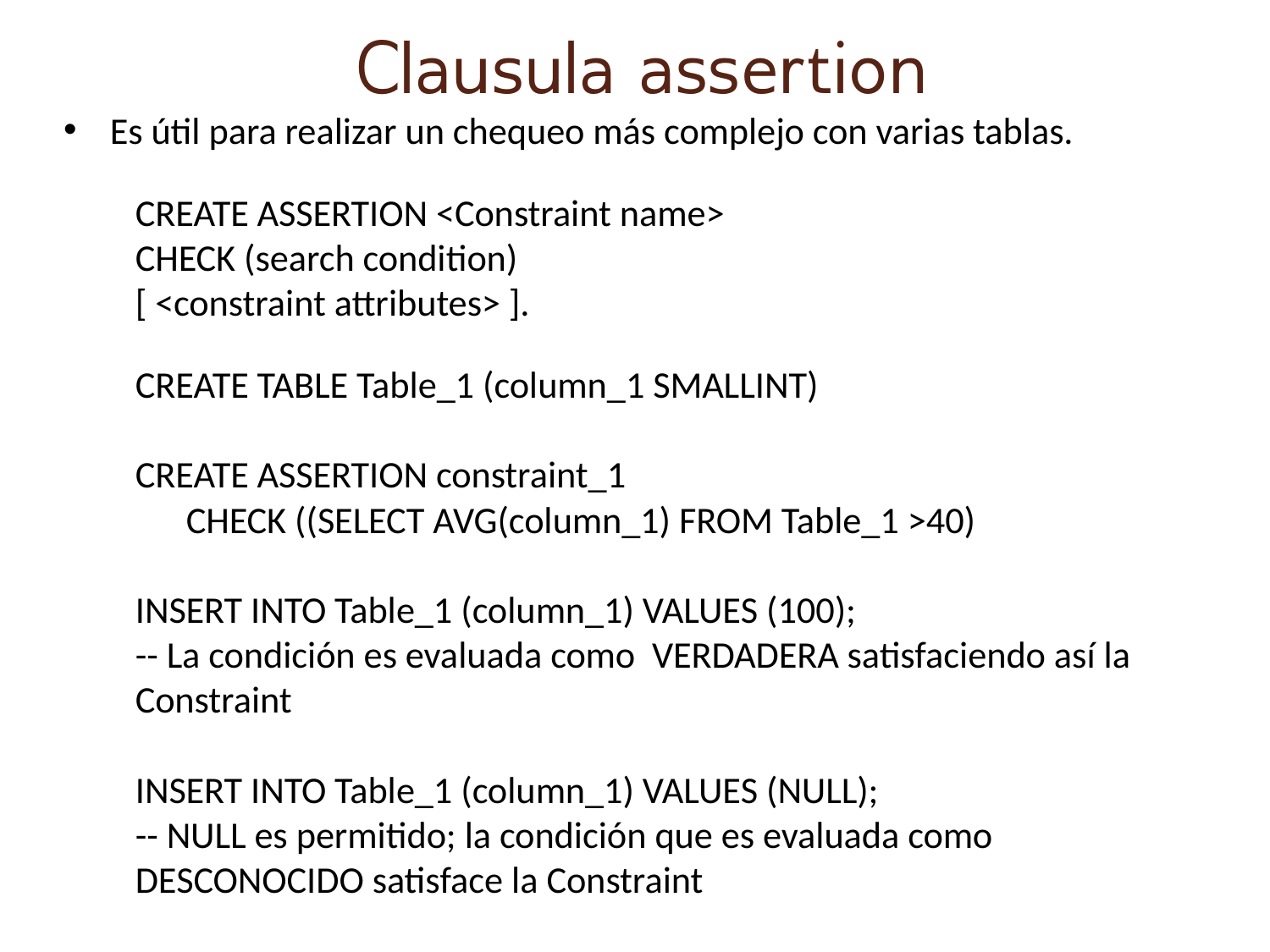

Clausula assertion
Es útil para realizar un chequeo más complejo con varias tablas.

CREATE ASSERTION <Constraint name>
CHECK (search condition)
[ <constraint attributes> ].

CREATE TABLE Table_1 (column_1 SMALLINT)

CREATE ASSERTION constraint_1
      CHECK ((SELECT AVG(column_1) FROM Table_1 >40)

INSERT INTO Table_1 (column_1) VALUES (100);
-- La condición es evaluada como  VERDADERA satisfaciendo así la Constraint

INSERT INTO Table_1 (column_1) VALUES (NULL);
-- NULL es permitido; la condición que es evaluada como DESCONOCIDO satisface la Constraint